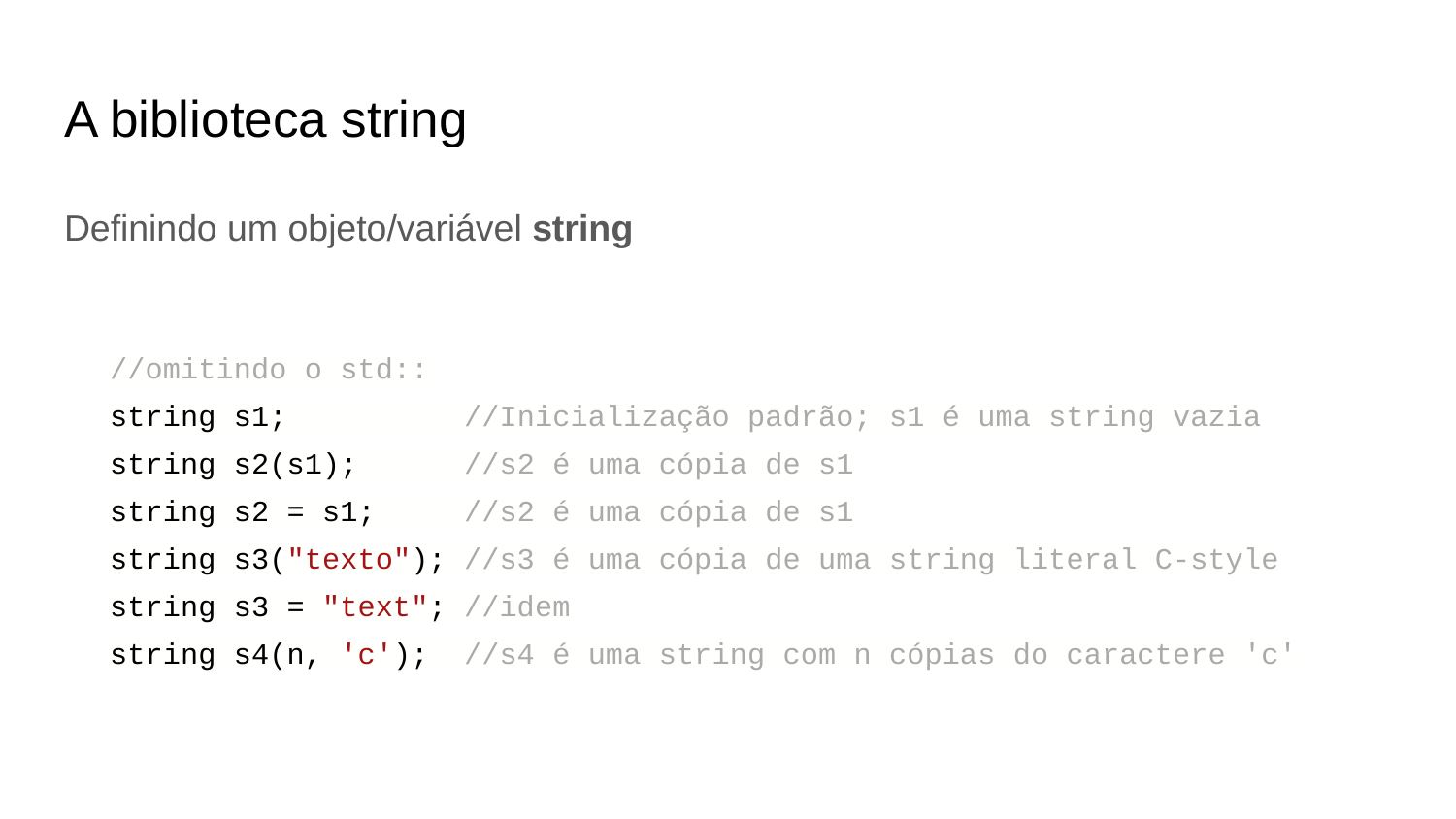

# A biblioteca string
Definindo um objeto/variável string

//omitindo o std::
string s1;          //Inicialização padrão; s1 é uma string vazia
string s2(s1);      //s2 é uma cópia de s1
string s2 = s1;     //s2 é uma cópia de s1
string s3("texto"); //s3 é uma cópia de uma string literal C-style
string s3 = "text"; //idem
string s4(n, 'c');  //s4 é uma string com n cópias do caractere 'c'